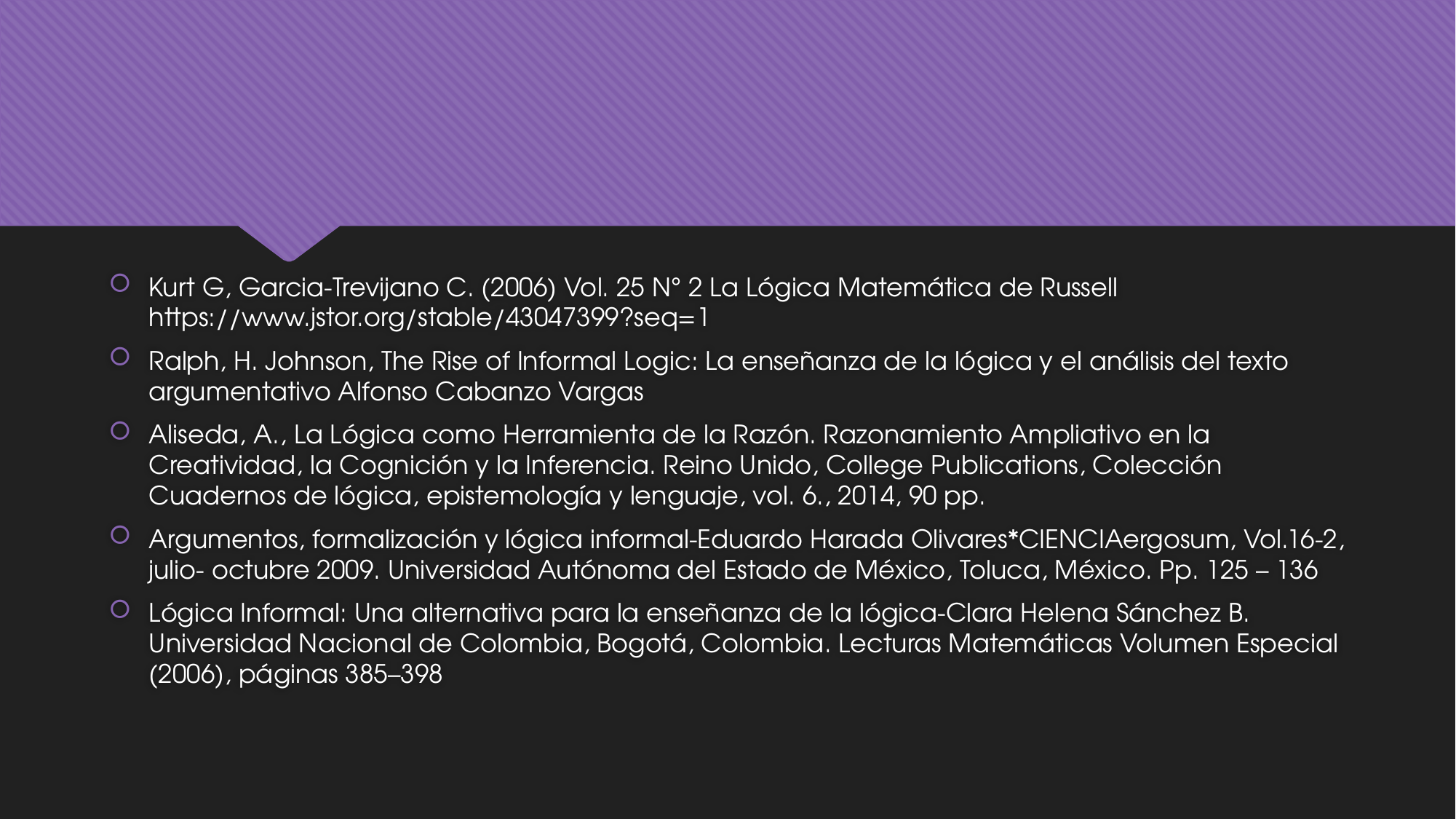

#
Kurt G, Garcia-Trevijano C. (2006) Vol. 25 N° 2 La Lógica Matemática de Russell https://www.jstor.org/stable/43047399?seq=1
Ralph, H. Johnson, The Rise of Informal Logic: La enseñanza de la lógica y el análisis del texto argumentativo Alfonso Cabanzo Vargas
Aliseda, A., La Lógica como Herramienta de la Razón. Razonamiento Ampliativo en la Creatividad, la Cognición y la Inferencia. Reino Unido, College Publications, Colección Cuadernos de lógica, epistemología y lenguaje, vol. 6., 2014, 90 pp.
Argumentos, formalización y lógica informal-Eduardo Harada Olivares*CIENCIAergosum, Vol.16-2, julio- octubre 2009. Universidad Autónoma del Estado de México, Toluca, México. Pp. 125 – 136
Lógica Informal: Una alternativa para la enseñanza de la lógica-Clara Helena Sánchez B. Universidad Nacional de Colombia, Bogotá, Colombia. Lecturas Matemáticas Volumen Especial (2006), páginas 385–398